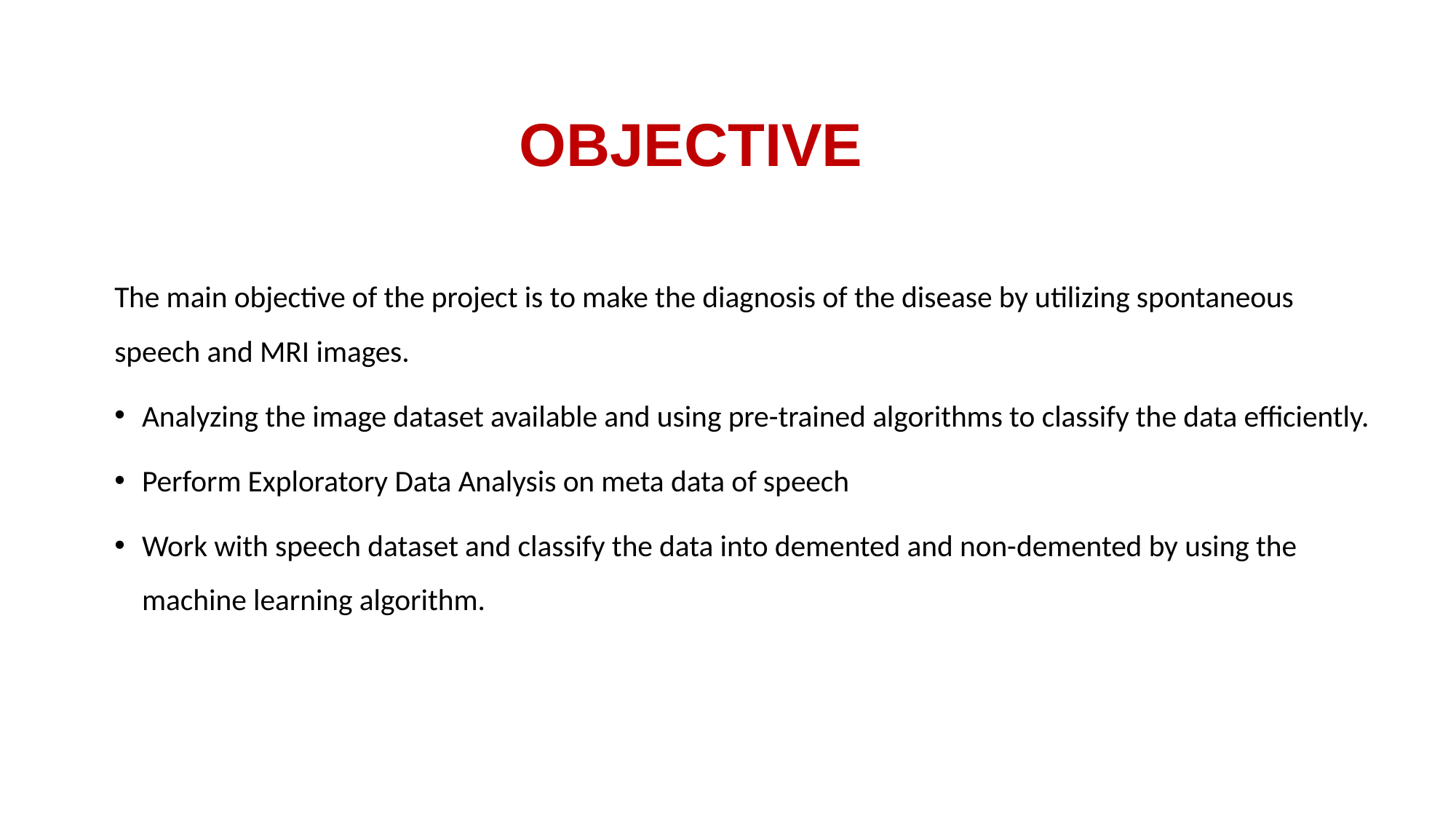

# OBJECTIVE

The main objective of the project is to make the diagnosis of the disease by utilizing spontaneous speech and MRI images.
Analyzing the image dataset available and using pre-trained algorithms to classify the data efficiently.
Perform Exploratory Data Analysis on meta data of speech
Work with speech dataset and classify the data into demented and non-demented by using the machine learning algorithm.